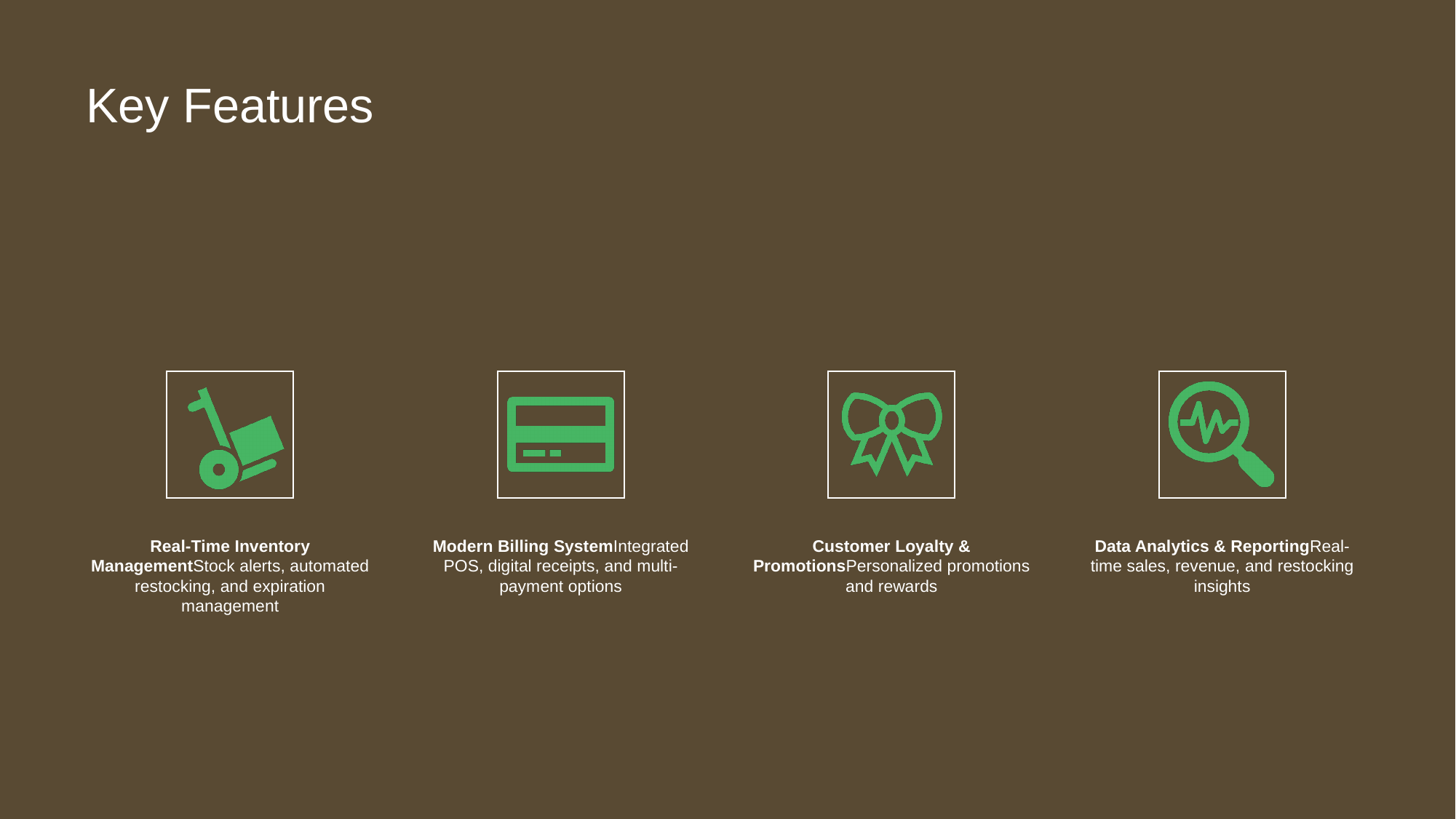

# Key Features
Real-Time Inventory ManagementStock alerts, automated restocking, and expiration management
Modern Billing SystemIntegrated POS, digital receipts, and multi-payment options
Customer Loyalty & PromotionsPersonalized promotions and rewards
Data Analytics & ReportingReal-time sales, revenue, and restocking insights